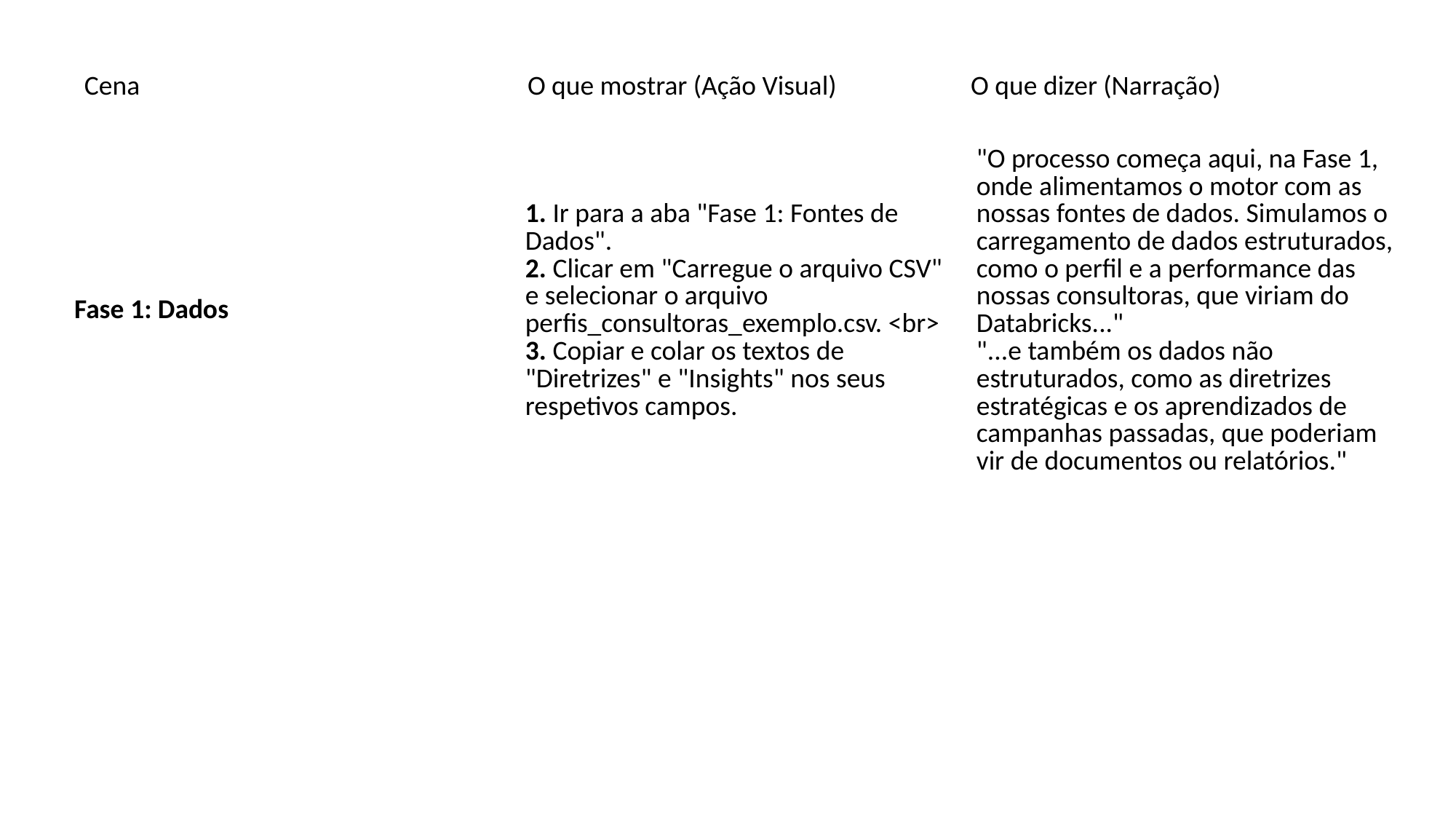

| Cena | O que mostrar (Ação Visual) | O que dizer (Narração) |
| --- | --- | --- |
| Fase 1: Dados | 1. Ir para a aba "Fase 1: Fontes de Dados". 2. Clicar em "Carregue o arquivo CSV" e selecionar o arquivo perfis\_consultoras\_exemplo.csv. <br> 3. Copiar e colar os textos de "Diretrizes" e "Insights" nos seus respetivos campos. | "O processo começa aqui, na Fase 1, onde alimentamos o motor com as nossas fontes de dados. Simulamos o carregamento de dados estruturados, como o perfil e a performance das nossas consultoras, que viriam do Databricks..." "...e também os dados não estruturados, como as diretrizes estratégicas e os aprendizados de campanhas passadas, que poderiam vir de documentos ou relatórios." |
| --- | --- | --- |